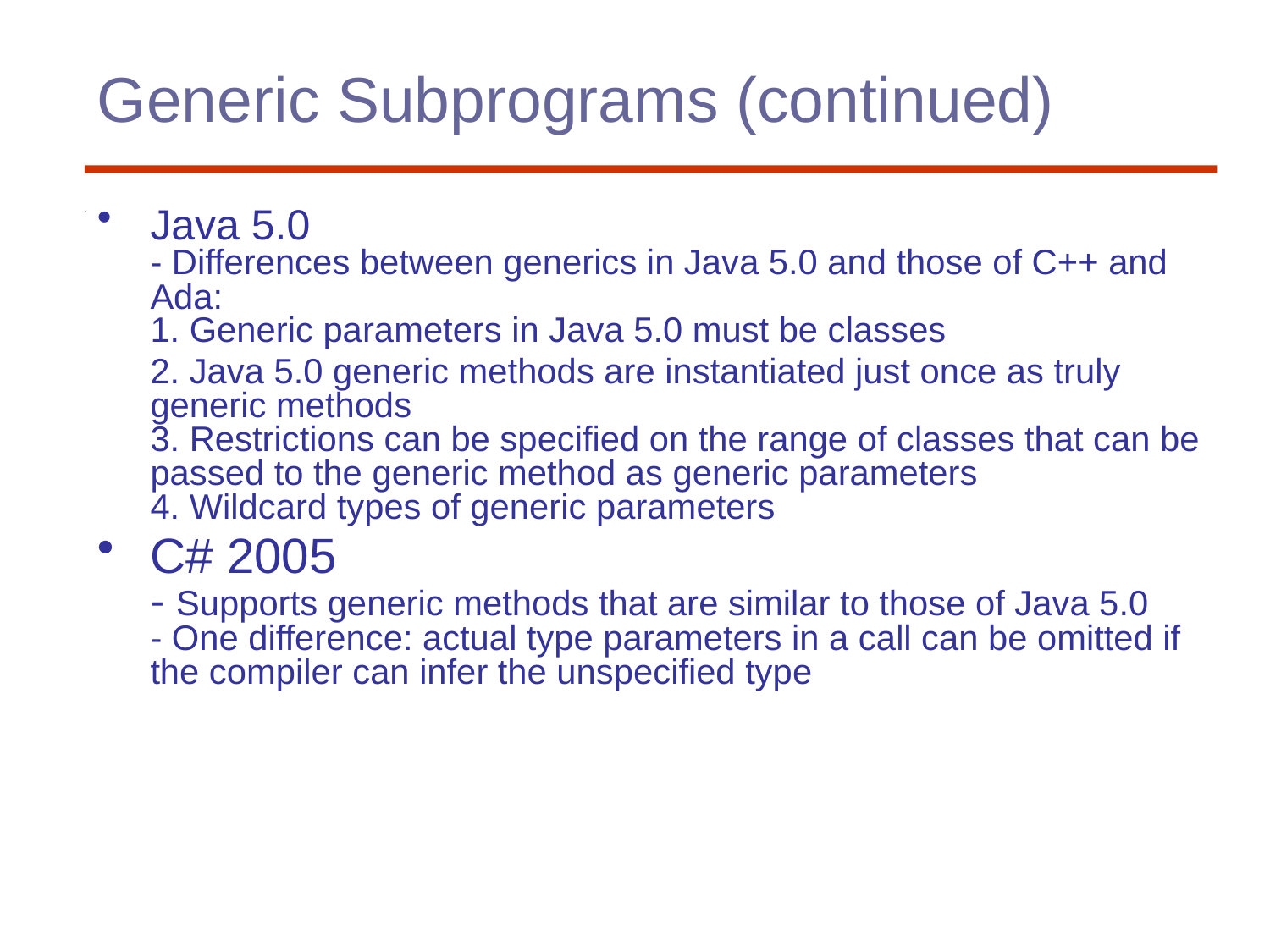

# Generic Subprograms (continued)
Java 5.0
- Differences between generics in Java 5.0 and those of C++ and Ada:
1. Generic parameters in Java 5.0 must be classes
   	2. Java 5.0 generic methods are instantiated just once as truly generic methods
3. Restrictions can be specified on the range of classes that can be passed to the generic method as generic parameters
4. Wildcard types of generic parameters
C# 2005
- Supports generic methods that are similar to those of Java 5.0
- One difference: actual type parameters in a call can be omitted if the compiler can infer the unspecified type